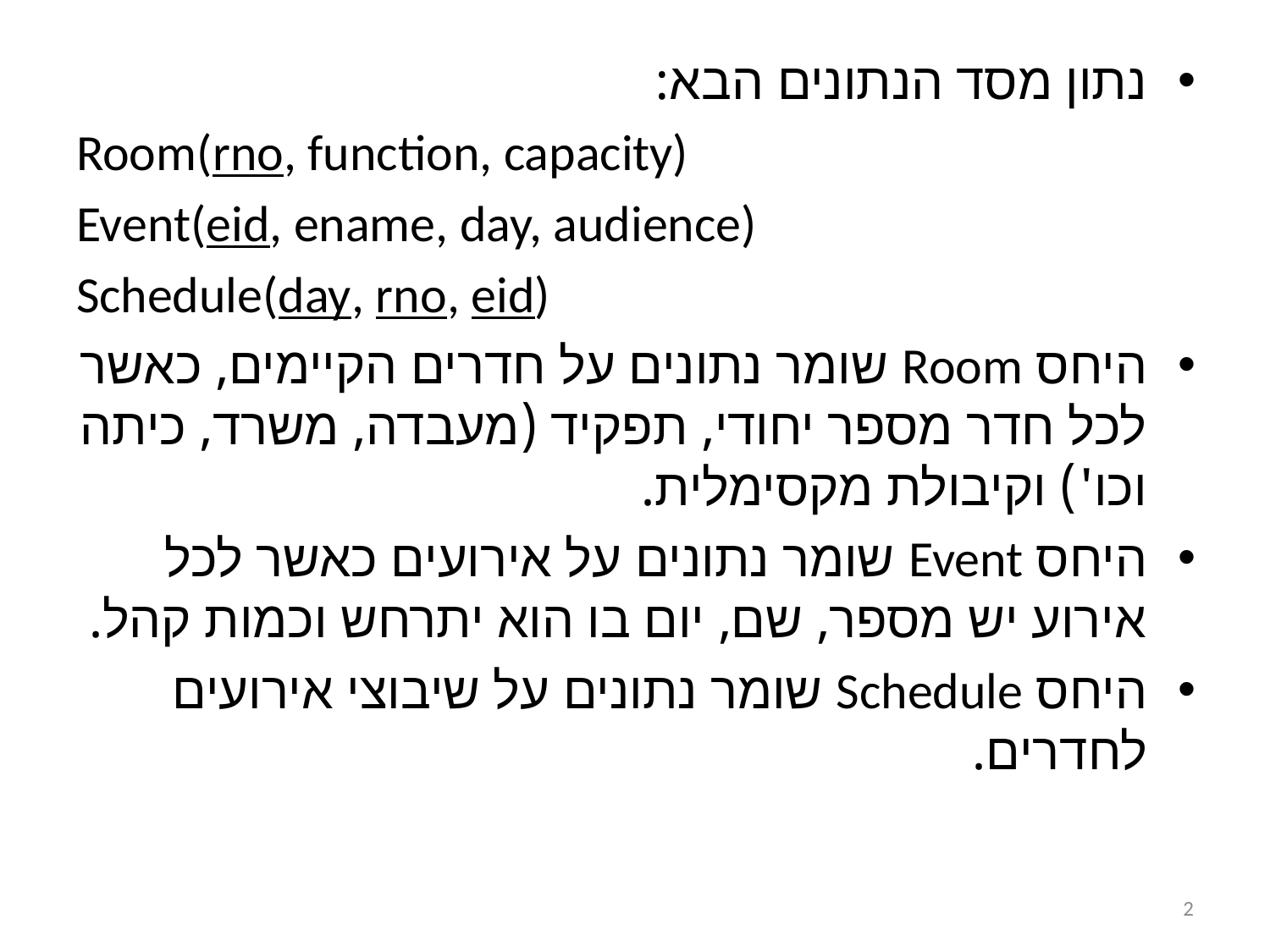

נתון מסד הנתונים הבא:
Room(rno, function, capacity)
Event(eid, ename, day, audience)
Schedule(day, rno, eid)
היחס Room שומר נתונים על חדרים הקיימים, כאשר לכל חדר מספר יחודי, תפקיד (מעבדה, משרד, כיתה וכו') וקיבולת מקסימלית.
היחס Event שומר נתונים על אירועים כאשר לכל אירוע יש מספר, שם, יום בו הוא יתרחש וכמות קהל.
היחס Schedule שומר נתונים על שיבוצי אירועים לחדרים.
2